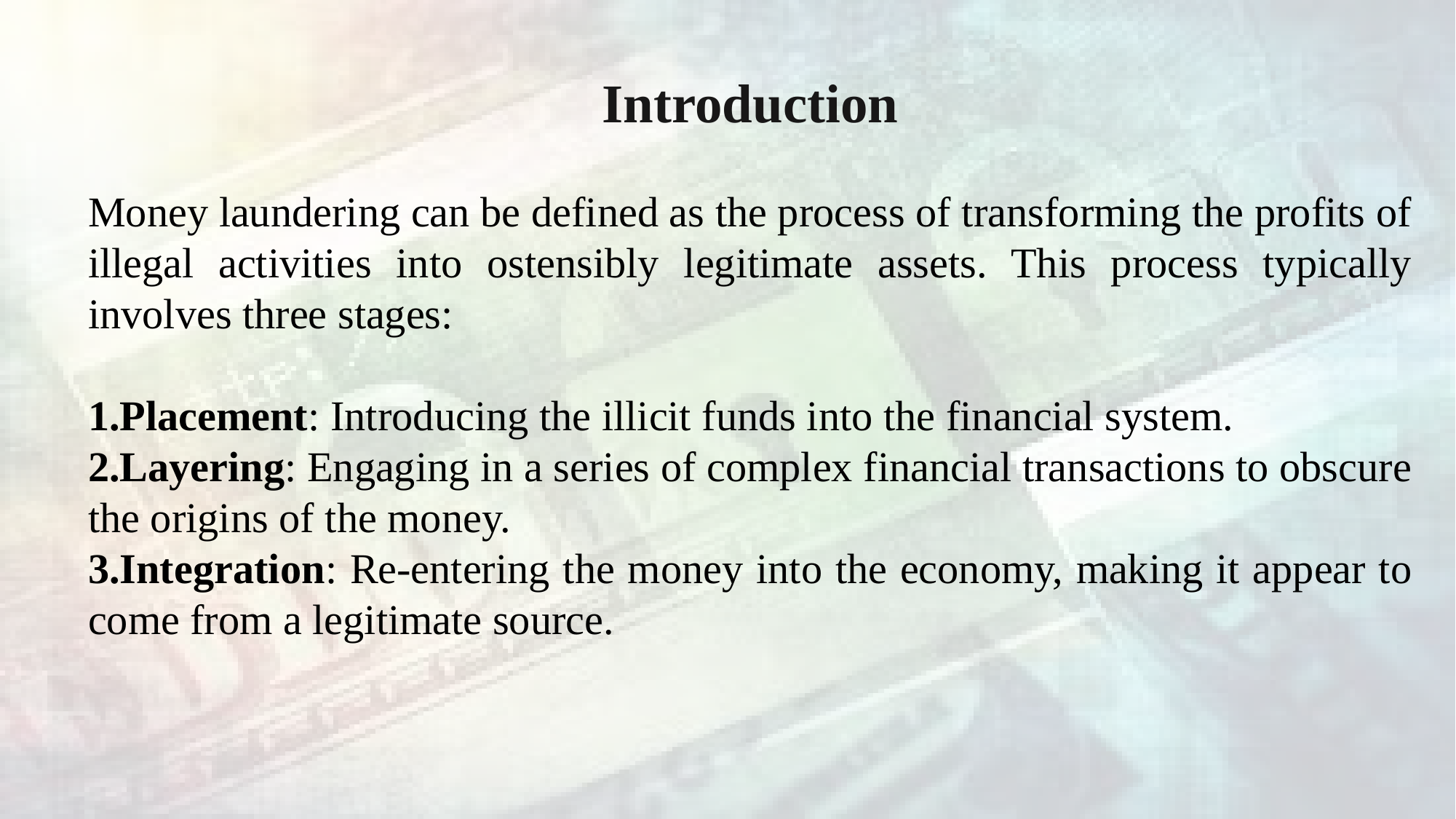

Introduction

Money laundering can be defined as the process of transforming the profits of illegal activities into ostensibly legitimate assets. This process typically involves three stages:

Placement: Introducing the illicit funds into the financial system.
Layering: Engaging in a series of complex financial transactions to obscure the origins of the money.
Integration: Re-entering the money into the economy, making it appear to come from a legitimate source.